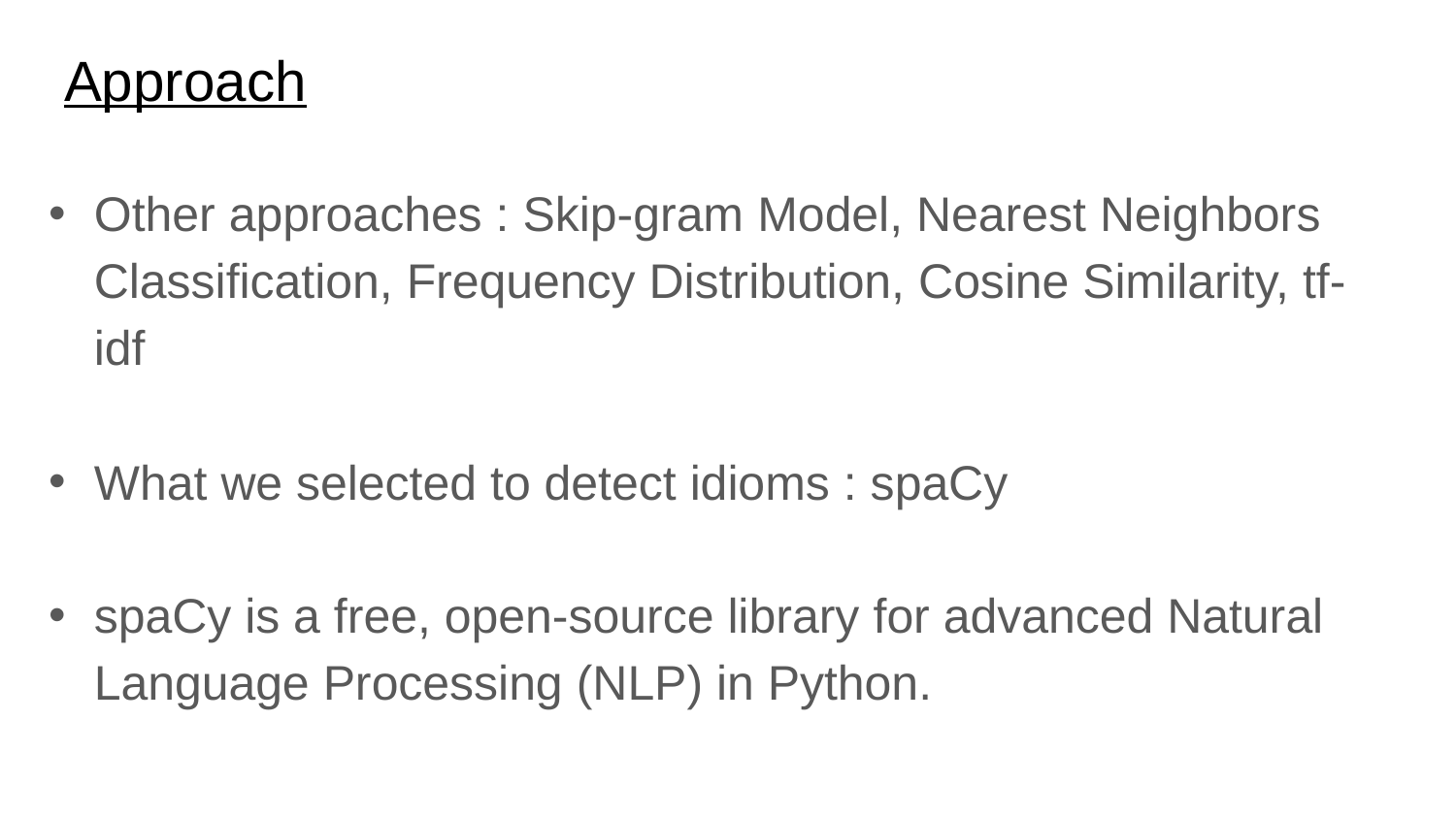

# Approach

Other approaches : Skip-gram Model, Nearest Neighbors Classification, Frequency Distribution, Cosine Similarity, tf-idf

What we selected to detect idioms : spaCy

spaCy is a free, open-source library for advanced Natural Language Processing (NLP) in Python.